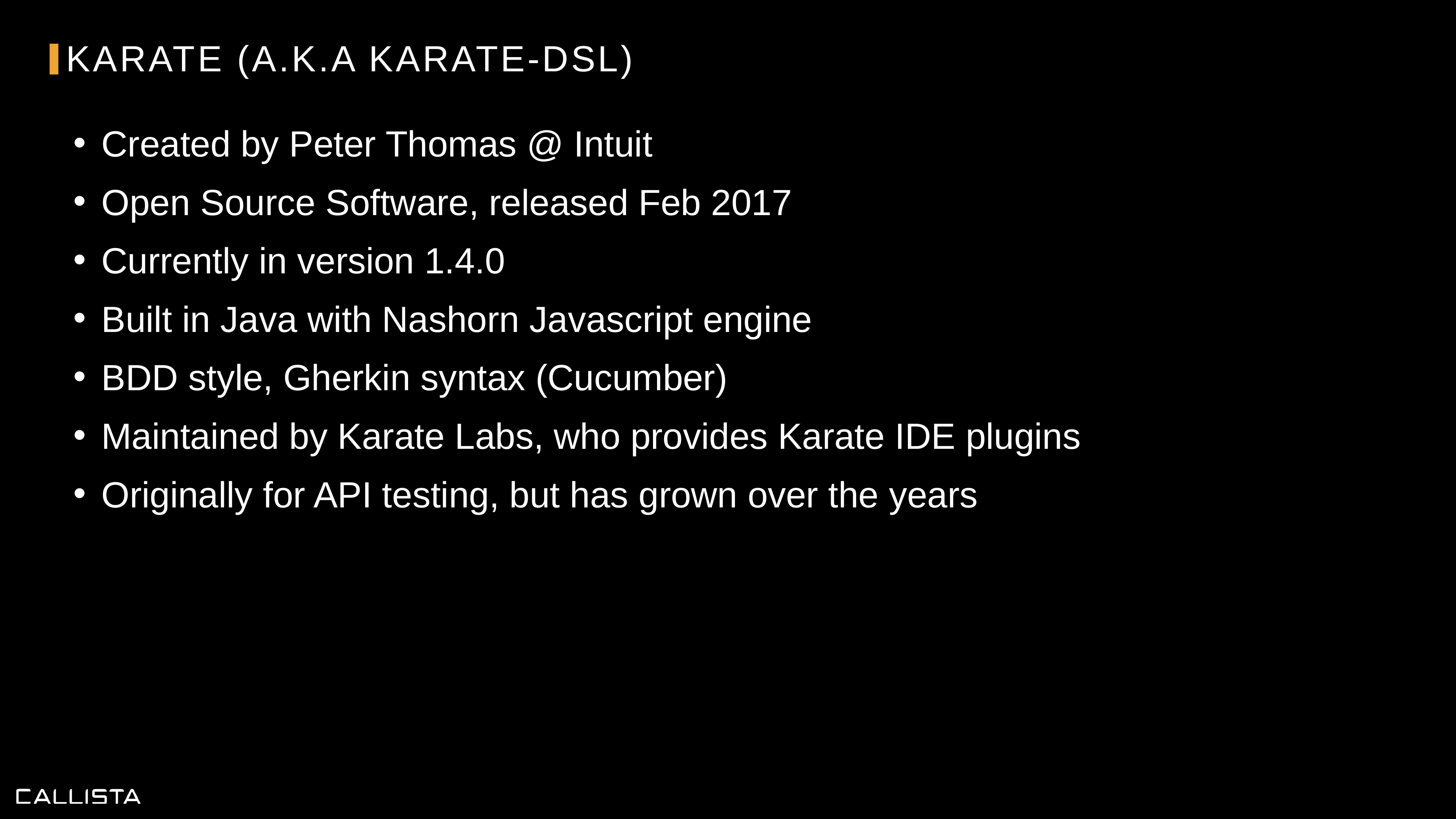

# Karate (a.k.a karate-dsl)
Created by Peter Thomas @ Intuit
Open Source Software, released Feb 2017
Currently in version 1.4.0
Built in Java with Nashorn Javascript engine
BDD style, Gherkin syntax (Cucumber)
Maintained by Karate Labs, who provides Karate IDE plugins
Originally for API testing, but has grown over the years